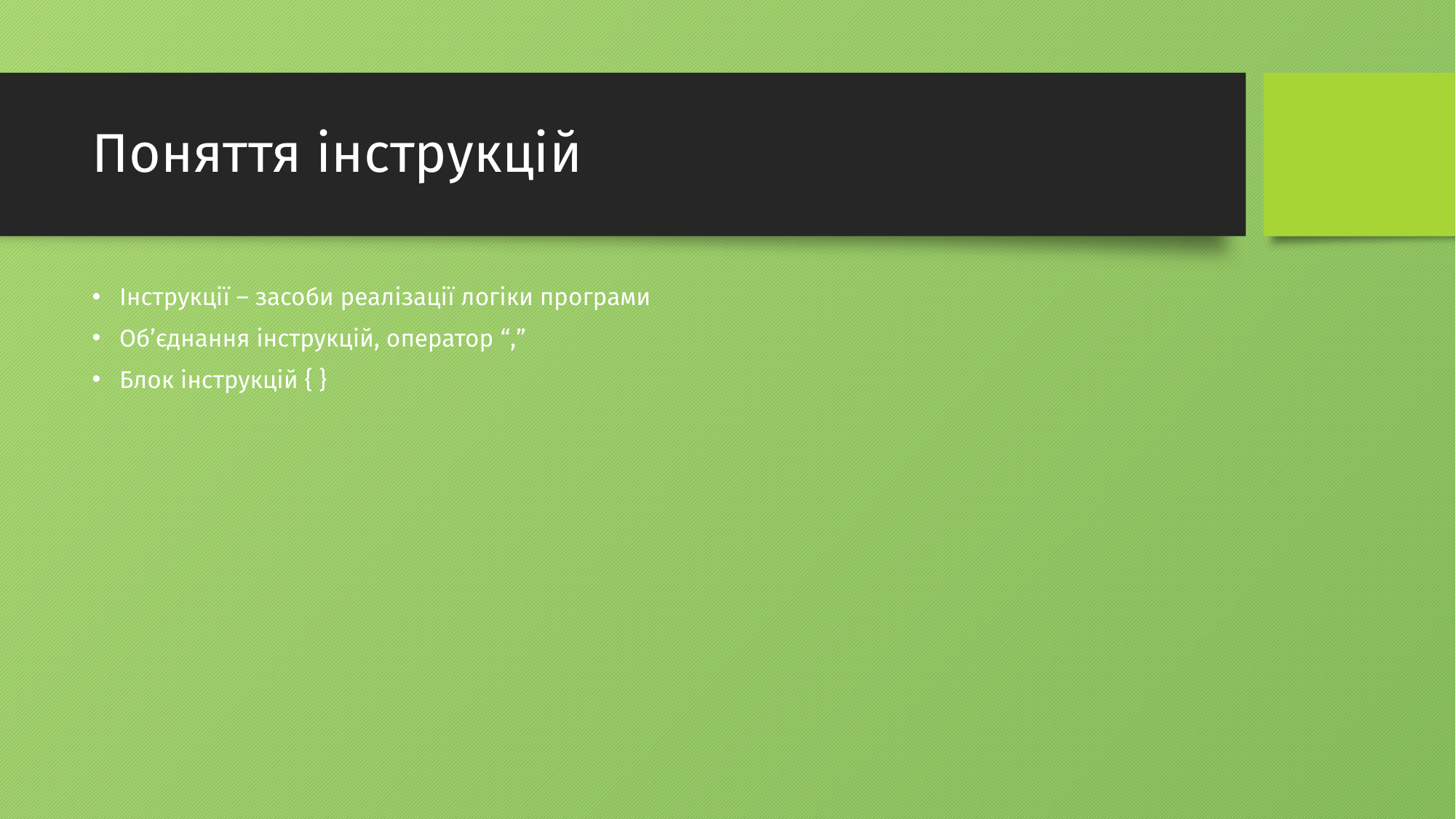

# Поняття інструкцій
Інструкції – засоби реалізації логіки програми
Об’єднання інструкцій, оператор “,”
Блок інструкцій { }